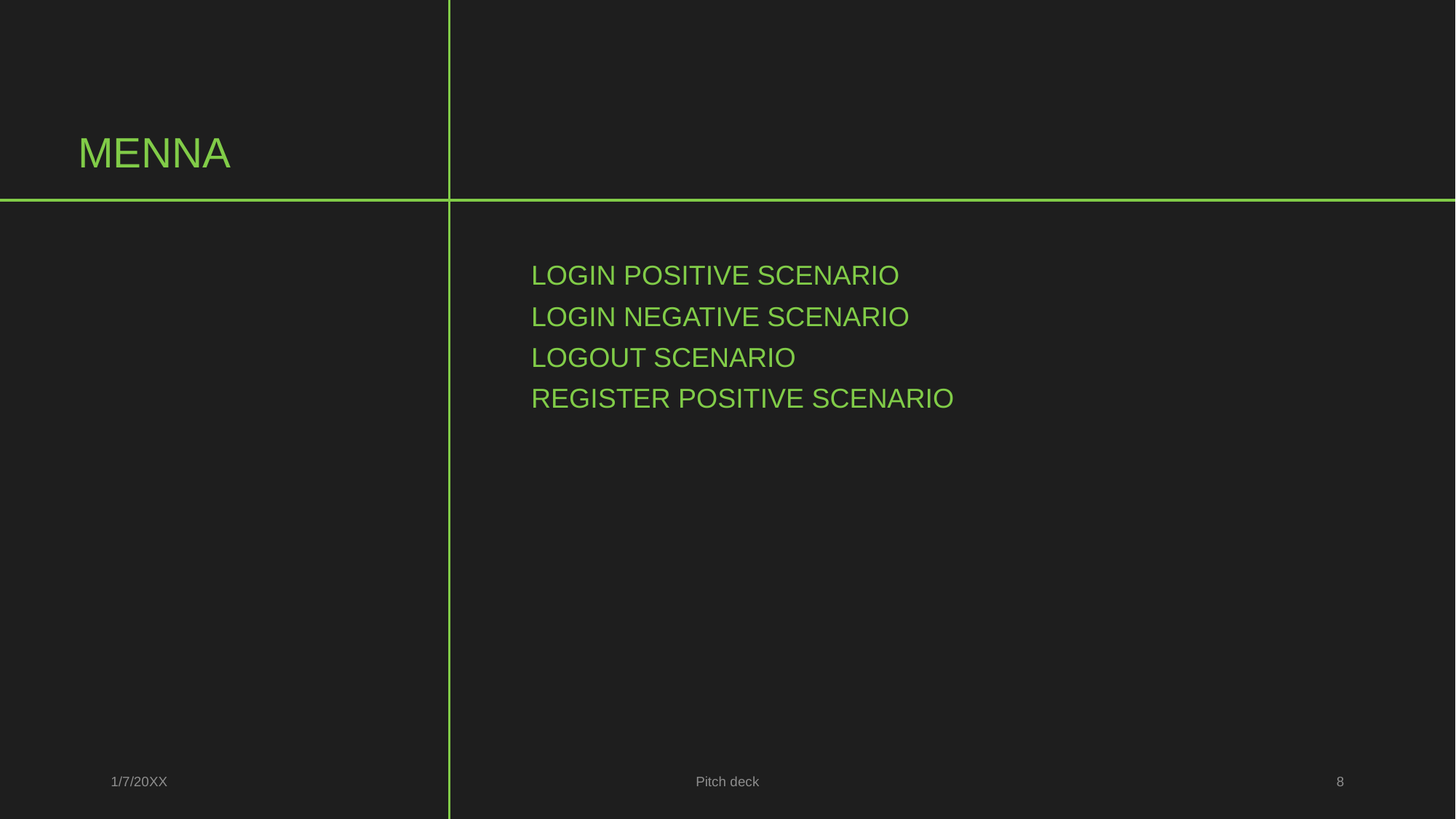

# Menna
Login positive scenario
Login Negative scenario
Logout scenario
Register positive scenario
1/7/20XX
Pitch deck
8